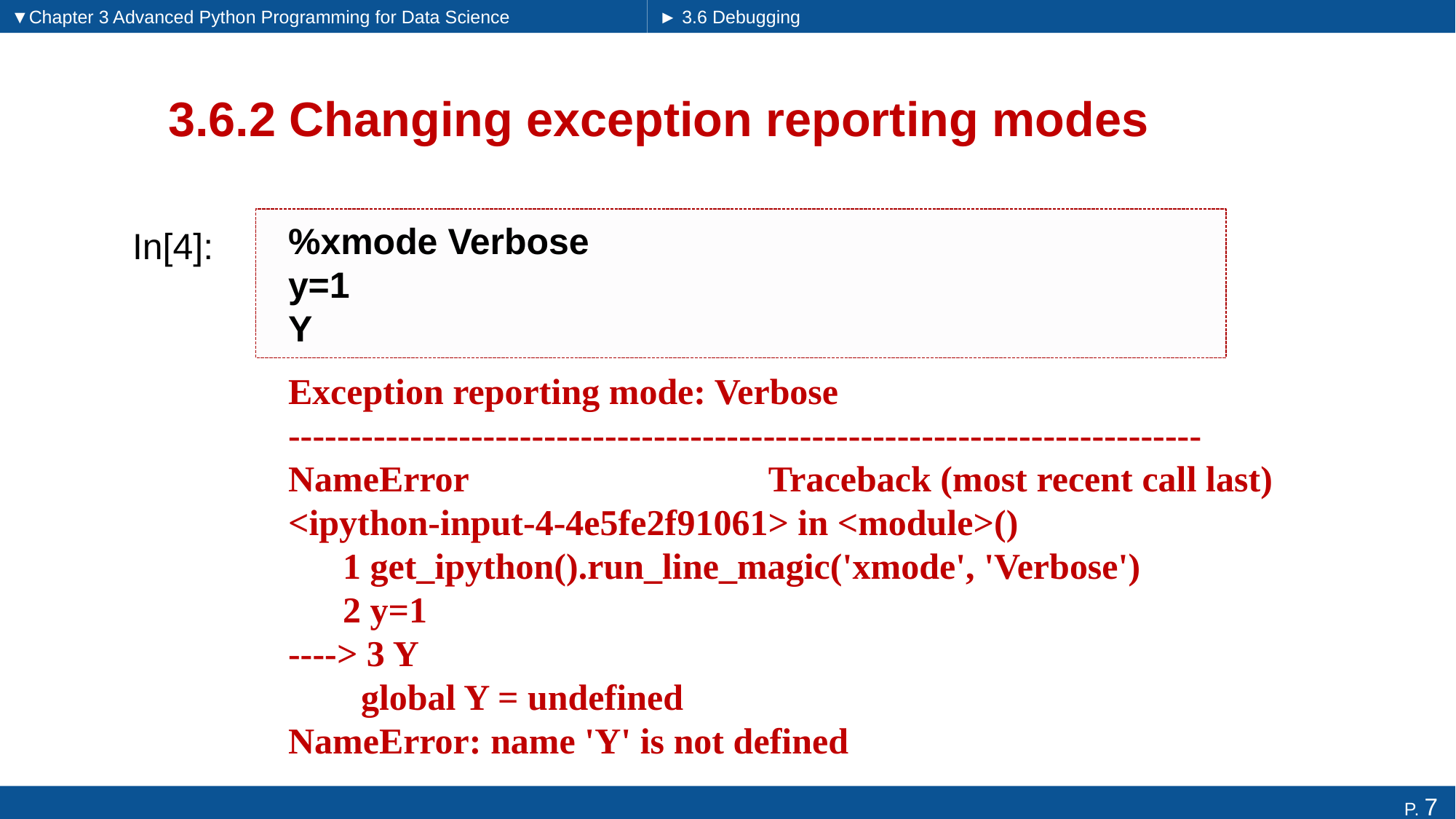

▼Chapter 3 Advanced Python Programming for Data Science
► 3.6 Debugging

# 3.6.2 Changing exception reporting modes
%xmode Verbose
y=1
Y
In[4]:
Exception reporting mode: Verbose
---------------------------------------------------------------------------
NameError                                 Traceback (most recent call last)
<ipython-input-4-4e5fe2f91061> in <module>()
      1 get_ipython().run_line_magic('xmode', 'Verbose')
      2 y=1
----> 3 Y
        global Y = undefined
NameError: name 'Y' is not defined